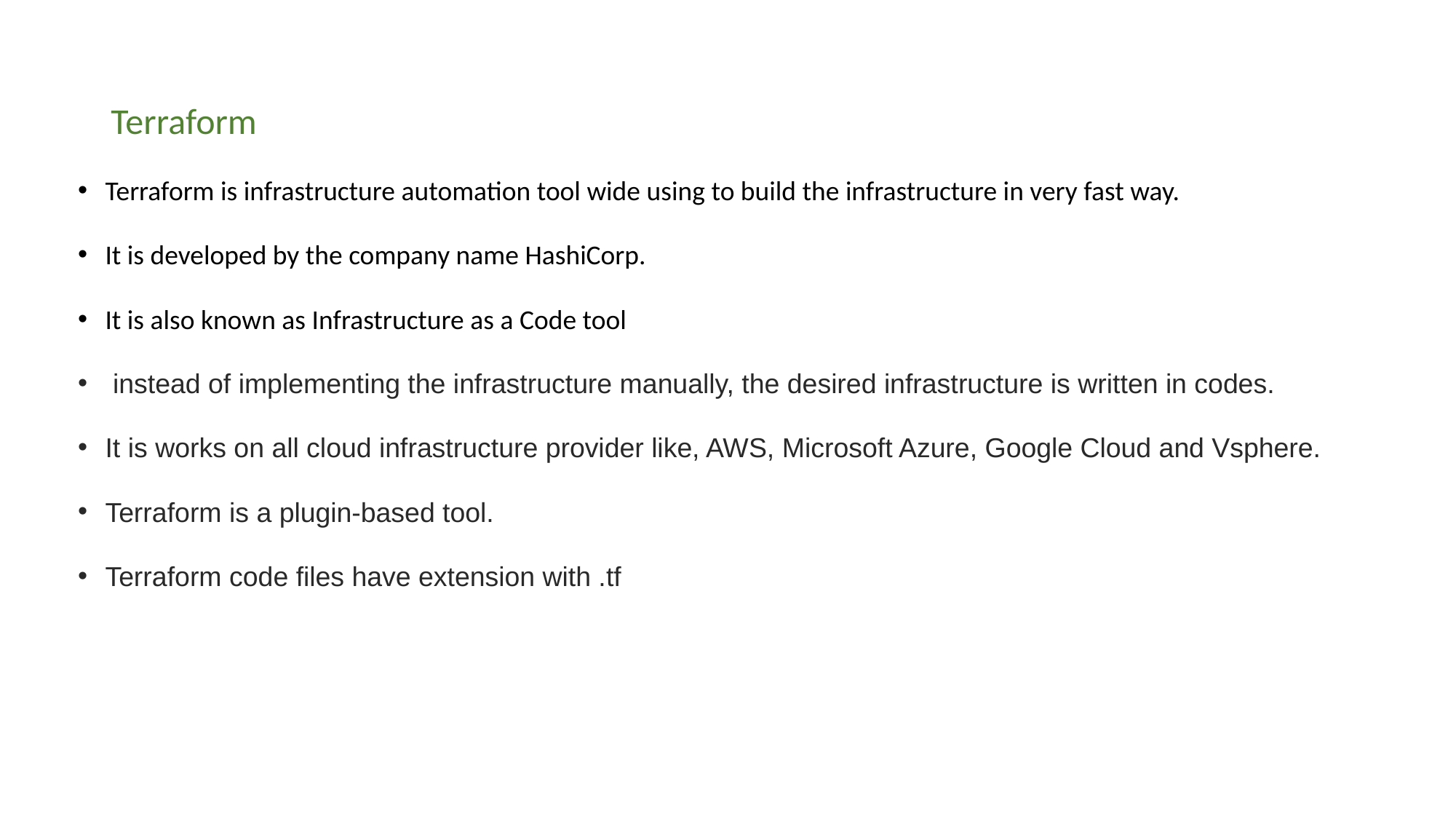

# Terraform
Terraform is infrastructure automation tool wide using to build the infrastructure in very fast way.
It is developed by the company name HashiCorp.
It is also known as Infrastructure as a Code tool
 instead of implementing the infrastructure manually, the desired infrastructure is written in codes.
It is works on all cloud infrastructure provider like, AWS, Microsoft Azure, Google Cloud and Vsphere.
Terraform is a plugin-based tool.
Terraform code files have extension with .tf